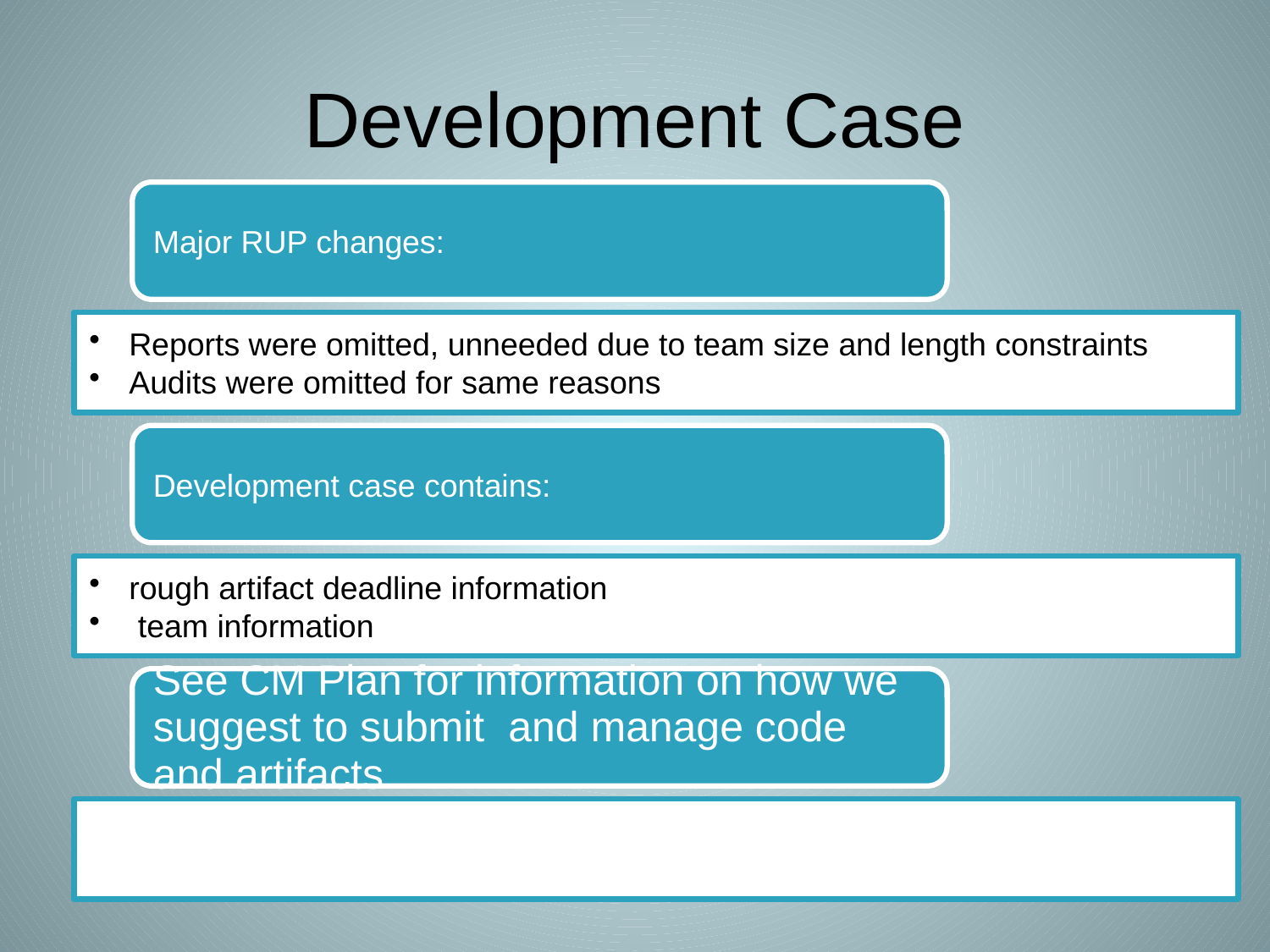

# Development Case
Major RUP changes:
Reports were omitted, unneeded due to team size and length constraints
Audits were omitted for same reasons
rough artifact deadline information
 team information
See CM Plan for information on how we suggest to submit  and manage code and artifacts.
Development case contains: